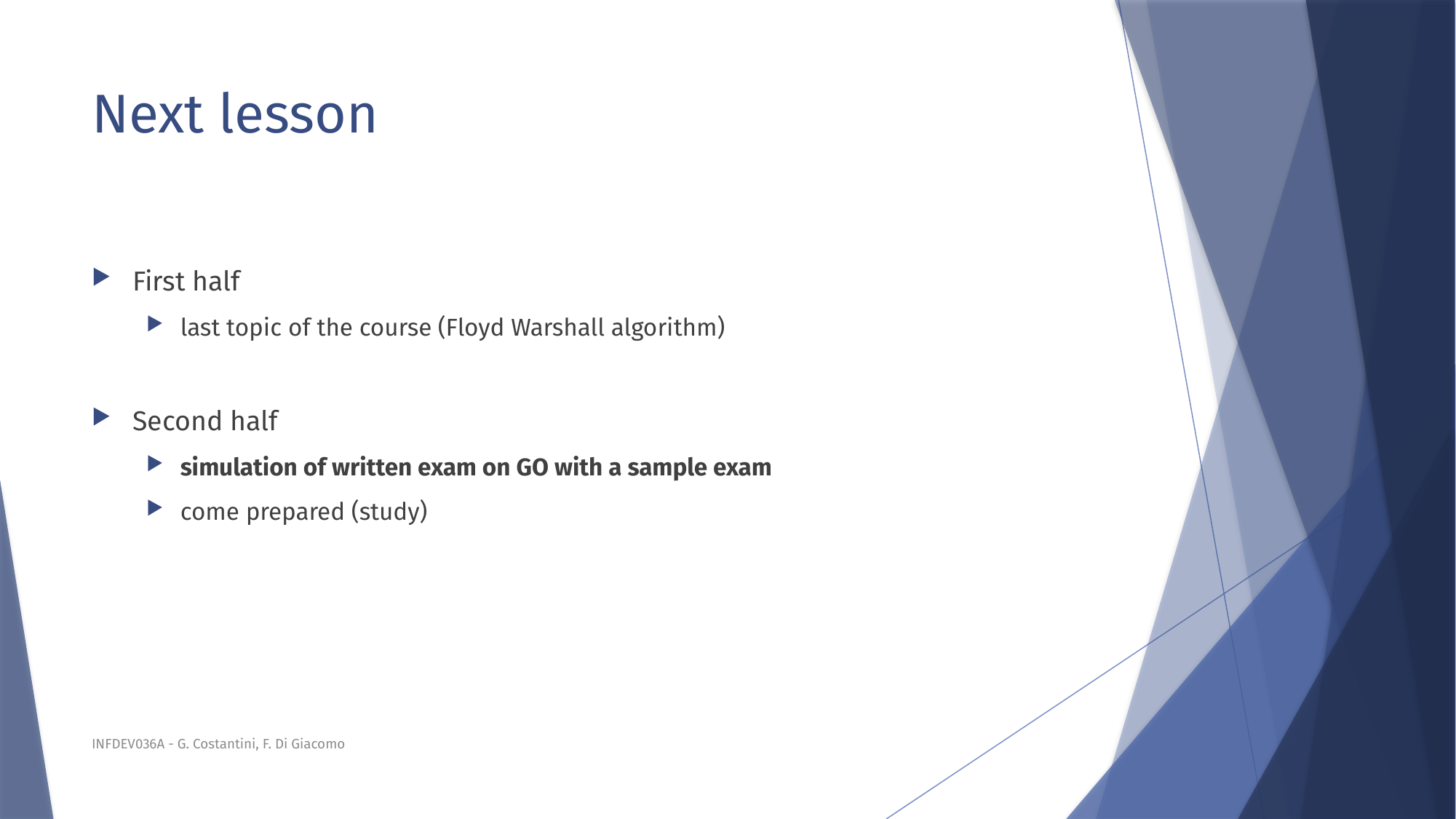

# Next lesson
First half
last topic of the course (Floyd Warshall algorithm)

Second half
simulation of written exam on GO with a sample exam
come prepared (study)
INFDEV036A - G. Costantini, F. Di Giacomo